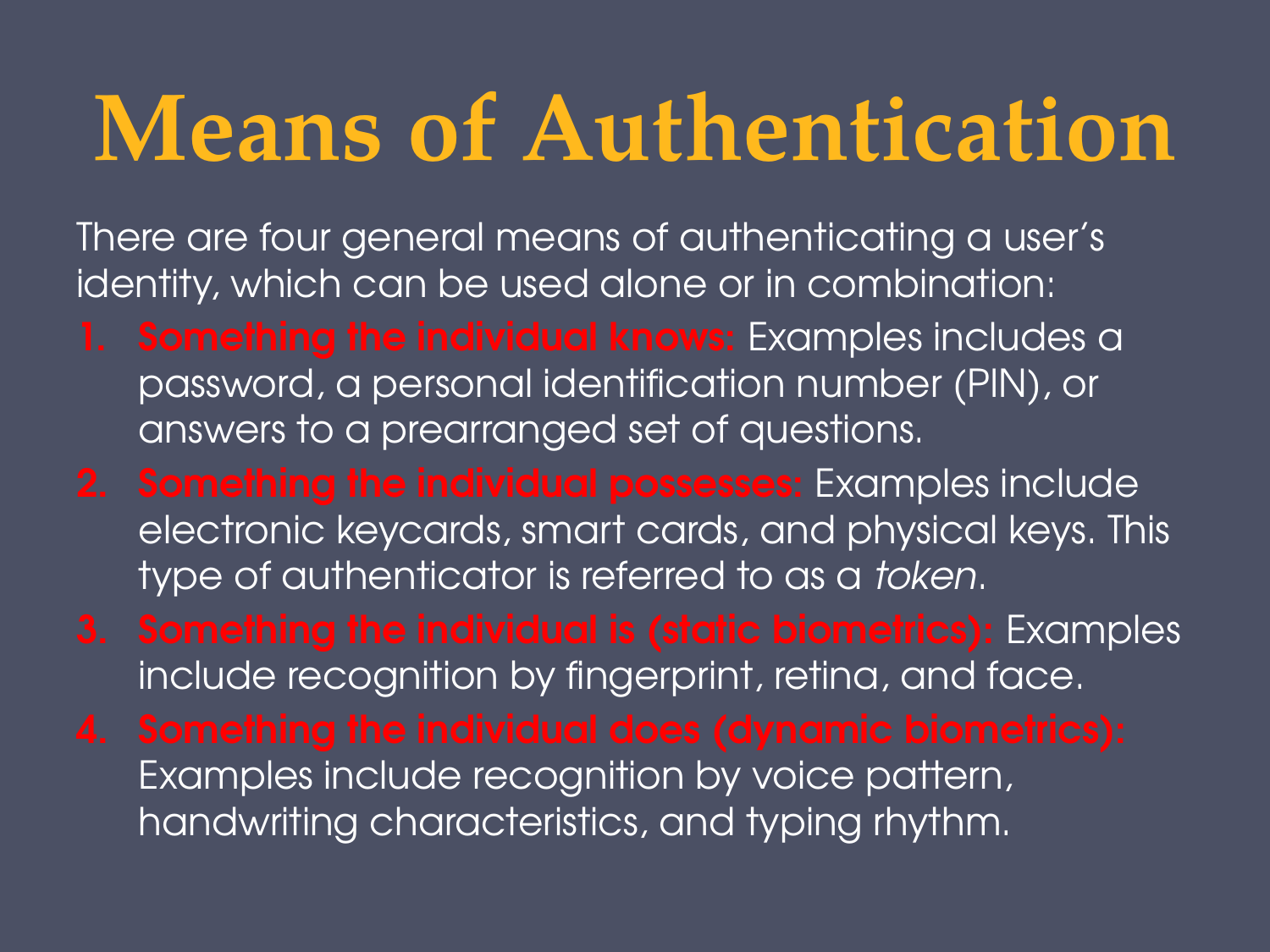

# Means of Authentication
There are four general means of authenticating a user’s identity, which can be used alone or in combination:
Something the individual knows: Examples includes a password, a personal identification number (PIN), or answers to a prearranged set of questions.
Something the individual possesses: Examples include electronic keycards, smart cards, and physical keys. This type of authenticator is referred to as a token.
Something the individual is (static biometrics): Examples include recognition by fingerprint, retina, and face.
Something the individual does (dynamic biometrics): Examples include recognition by voice pattern, handwriting characteristics, and typing rhythm.